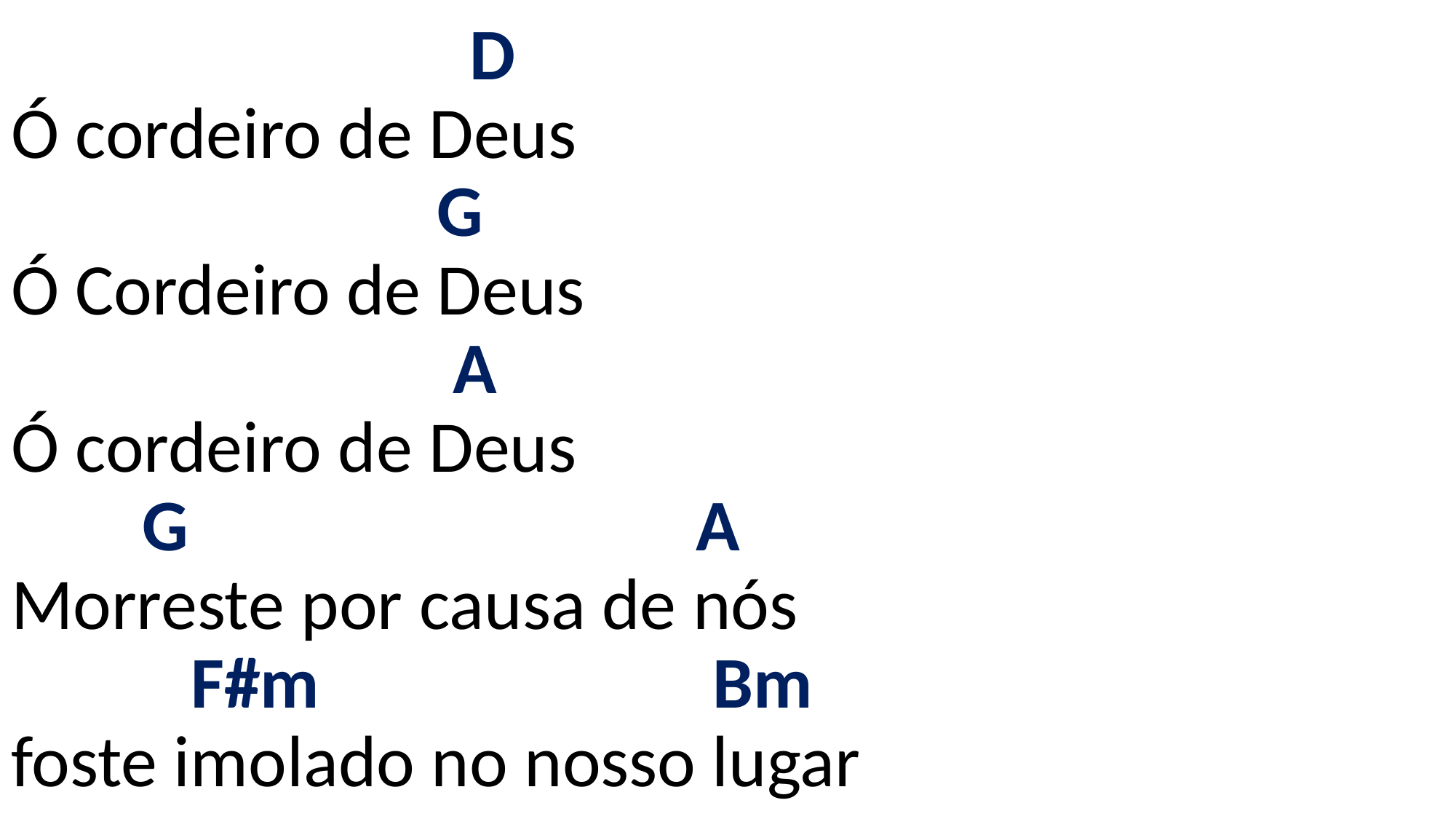

# D Ó cordeiro de Deus G Ó Cordeiro de Deus A Ó cordeiro de Deus G                               A Morreste por causa de nós F#m                        Bm foste imolado no nosso lugar